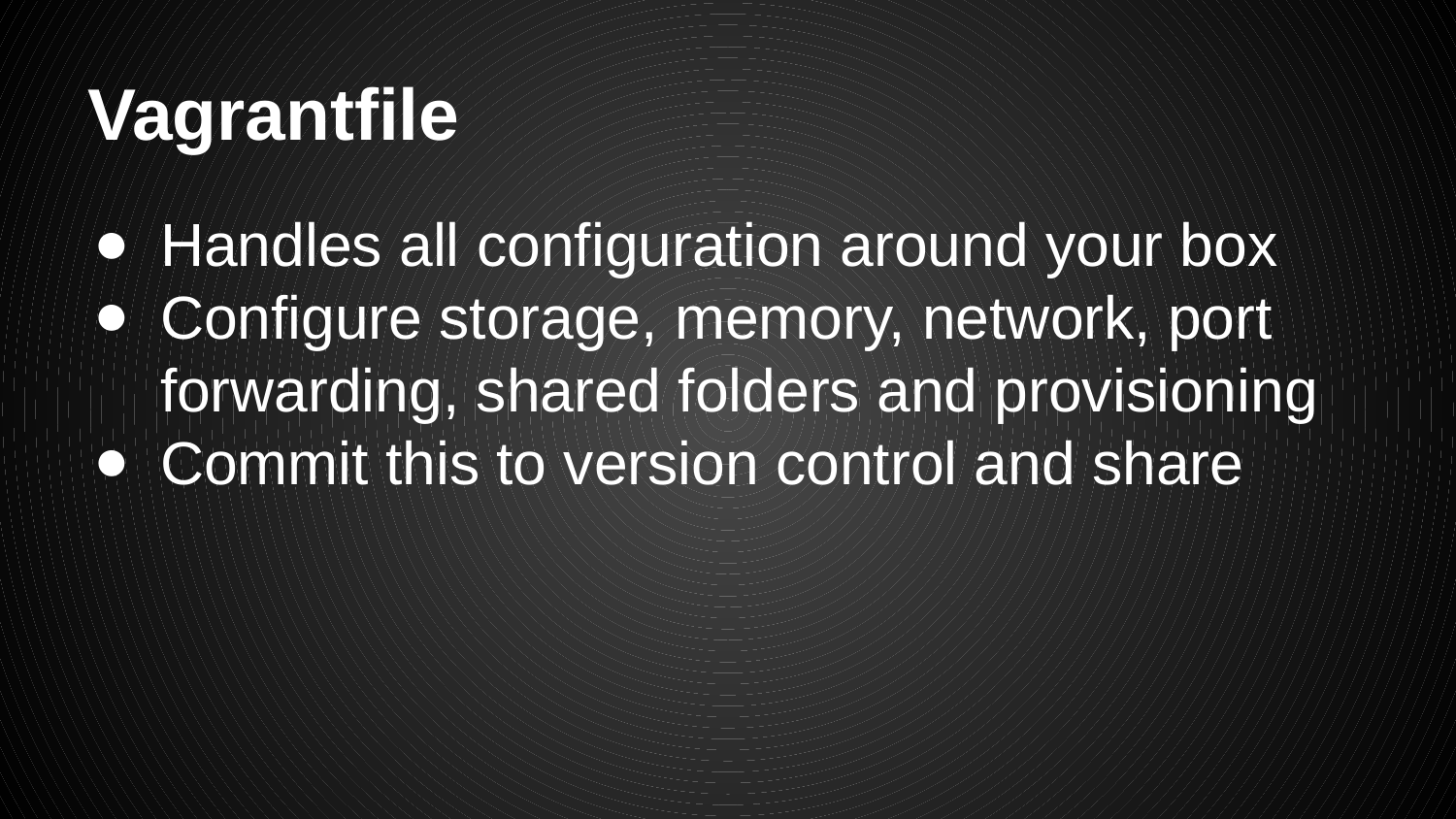

# Vagrantfile
Handles all configuration around your box
Configure storage, memory, network, port forwarding, shared folders and provisioning
Commit this to version control and share